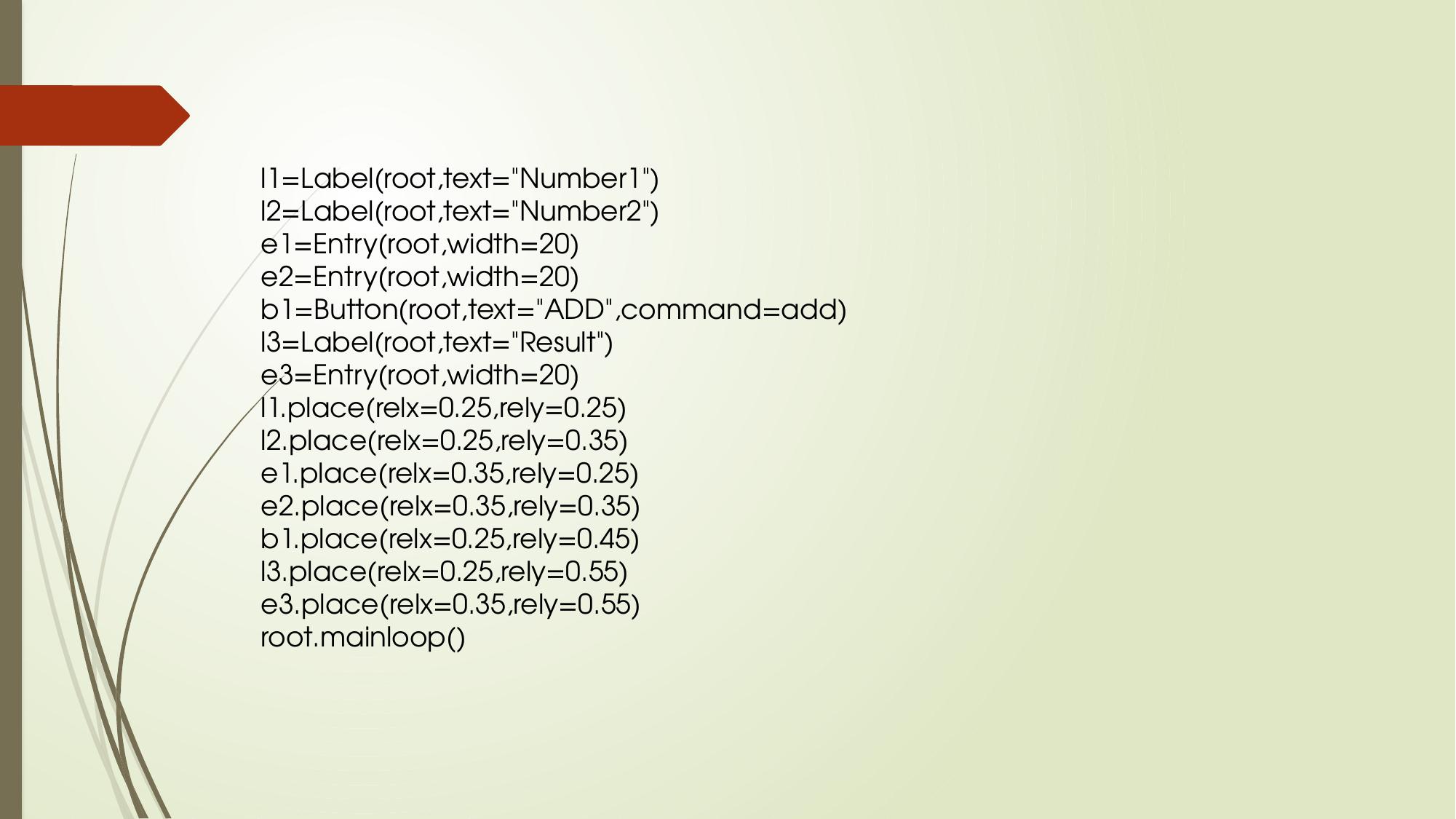

l1=Label(root,text="Number1")
l2=Label(root,text="Number2")
e1=Entry(root,width=20)
e2=Entry(root,width=20)
b1=Button(root,text="ADD",command=add)
l3=Label(root,text="Result")
e3=Entry(root,width=20)
l1.place(relx=0.25,rely=0.25)
l2.place(relx=0.25,rely=0.35)
e1.place(relx=0.35,rely=0.25)
e2.place(relx=0.35,rely=0.35)
b1.place(relx=0.25,rely=0.45)
l3.place(relx=0.25,rely=0.55)
e3.place(relx=0.35,rely=0.55)
root.mainloop()